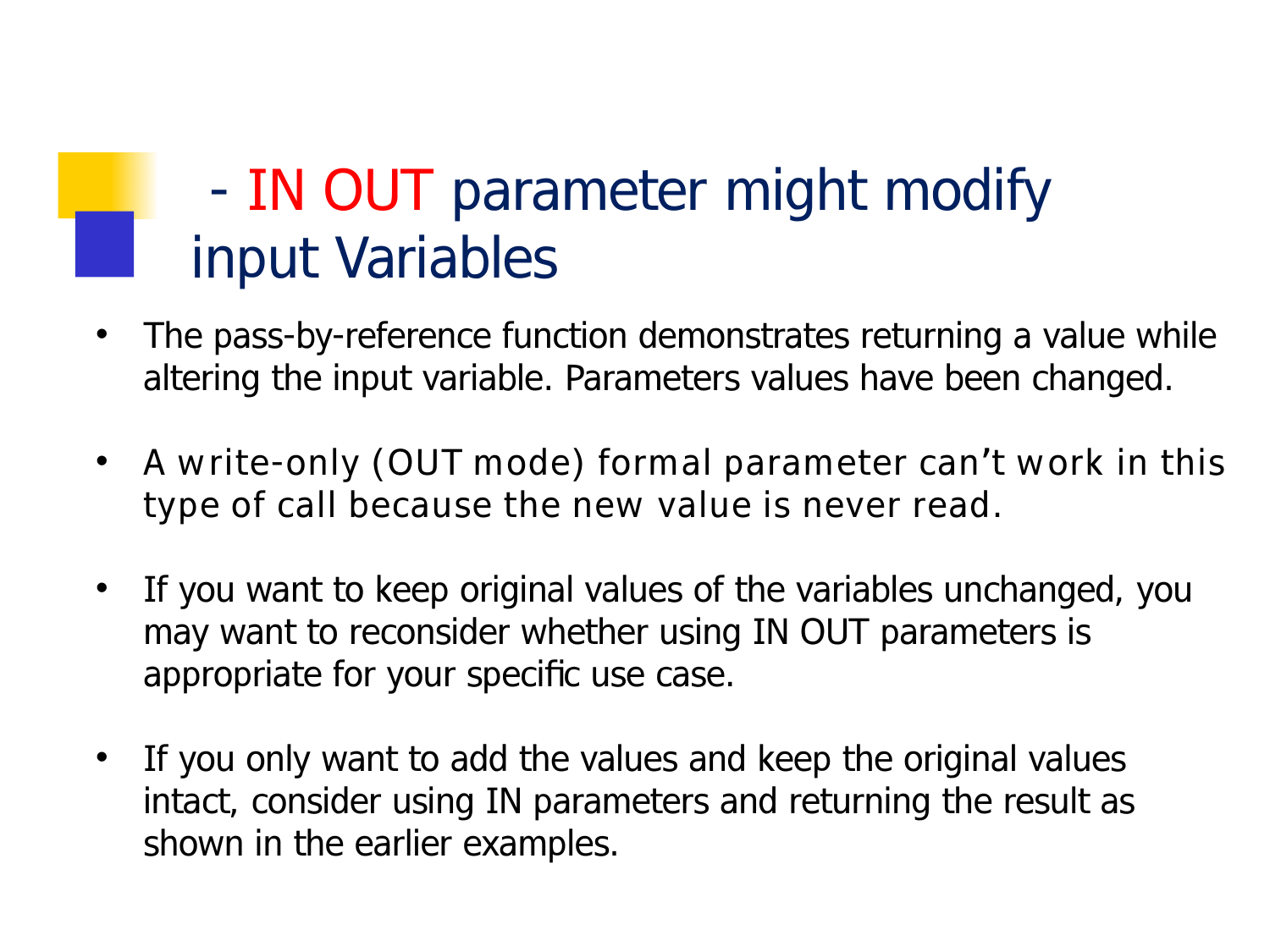

- IN OUT parameter might modify input Variables
The pass-by-reference function demonstrates returning a value while altering the input variable. Parameters values have been changed.

A write-only (OUT mode) formal parameter can’t work in this type of call because the new value is never read.

If you want to keep original values of the variables unchanged, you may want to reconsider whether using IN OUT parameters is appropriate for your specific use case.

If you only want to add the values and keep the original values intact, consider using IN parameters and returning the result as shown in the earlier examples.